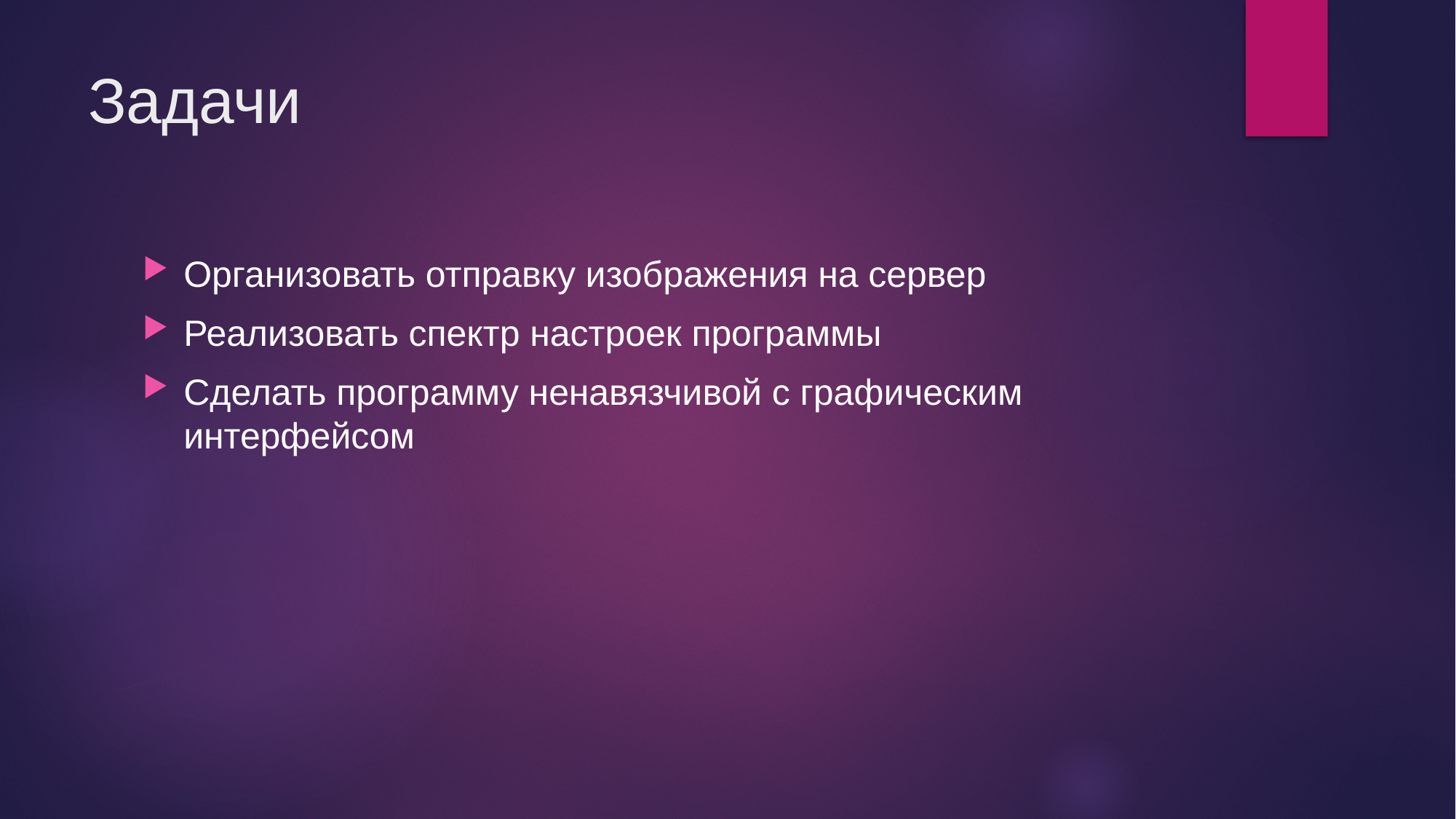

# Задачи
Организовать отправку изображения на сервер
Реализовать спектр настроек программы
Сделать программу ненавязчивой с графическим интерфейсом